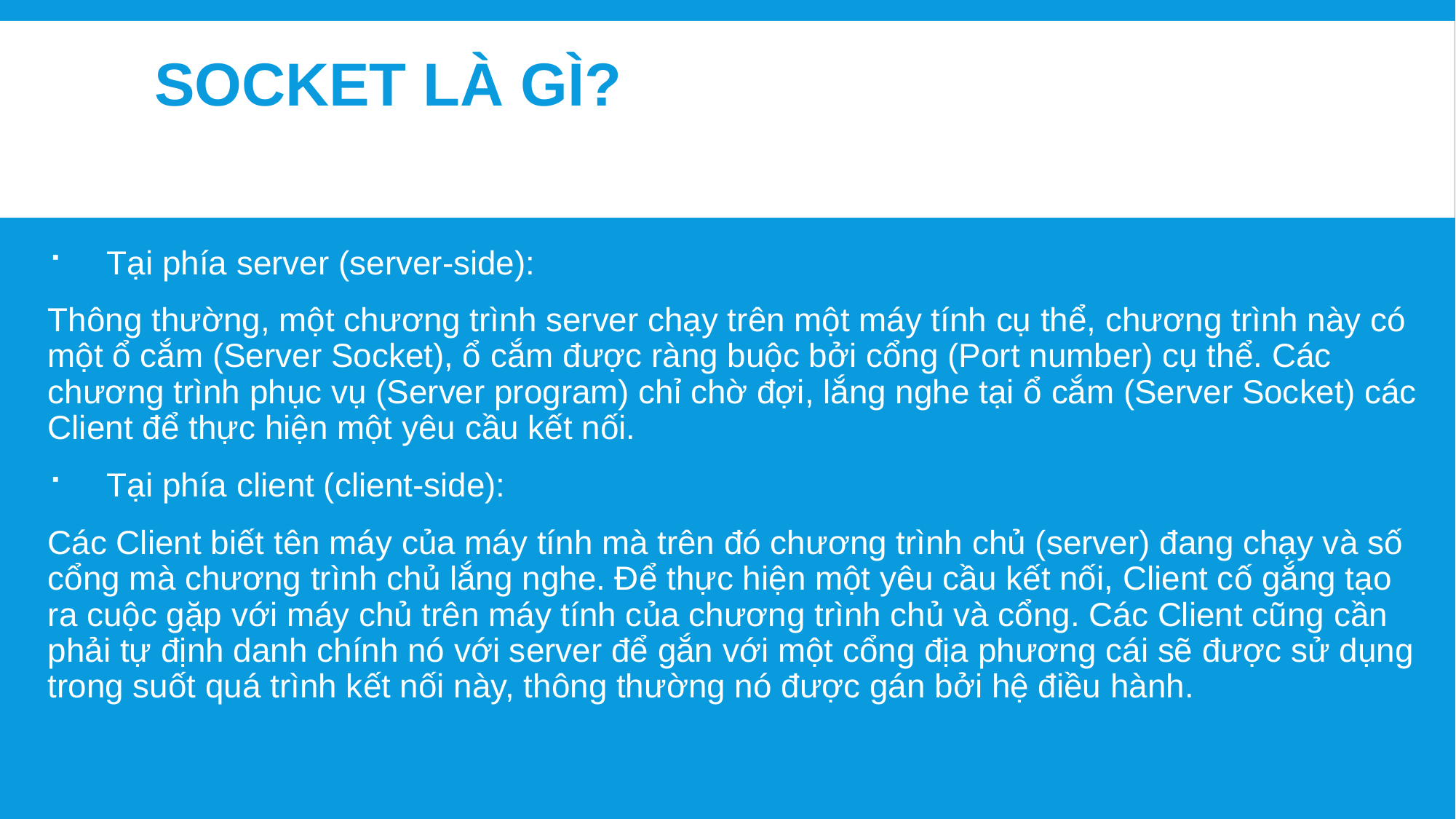

# Socket là gì?
    Tại phía server (server-side):
Thông thường, một chương trình server chạy trên một máy tính cụ thể, chương trình này có một ổ cắm (Server Socket), ổ cắm được ràng buộc bởi cổng (Port number) cụ thể. Các chương trình phục vụ (Server program) chỉ chờ đợi, lắng nghe tại ổ cắm (Server Socket) các Client để thực hiện một yêu cầu kết nối.
    Tại phía client (client-side):
Các Client biết tên máy của máy tính mà trên đó chương trình chủ (server) đang chạy và số cổng mà chương trình chủ lắng nghe. Để thực hiện một yêu cầu kết nối, Client cố gắng tạo ra cuộc gặp với máy chủ trên máy tính của chương trình chủ và cổng. Các Client cũng cần phải tự định danh chính nó với server để gắn với một cổng địa phương cái sẽ được sử dụng trong suốt quá trình kết nối này, thông thường nó được gán bởi hệ điều hành.